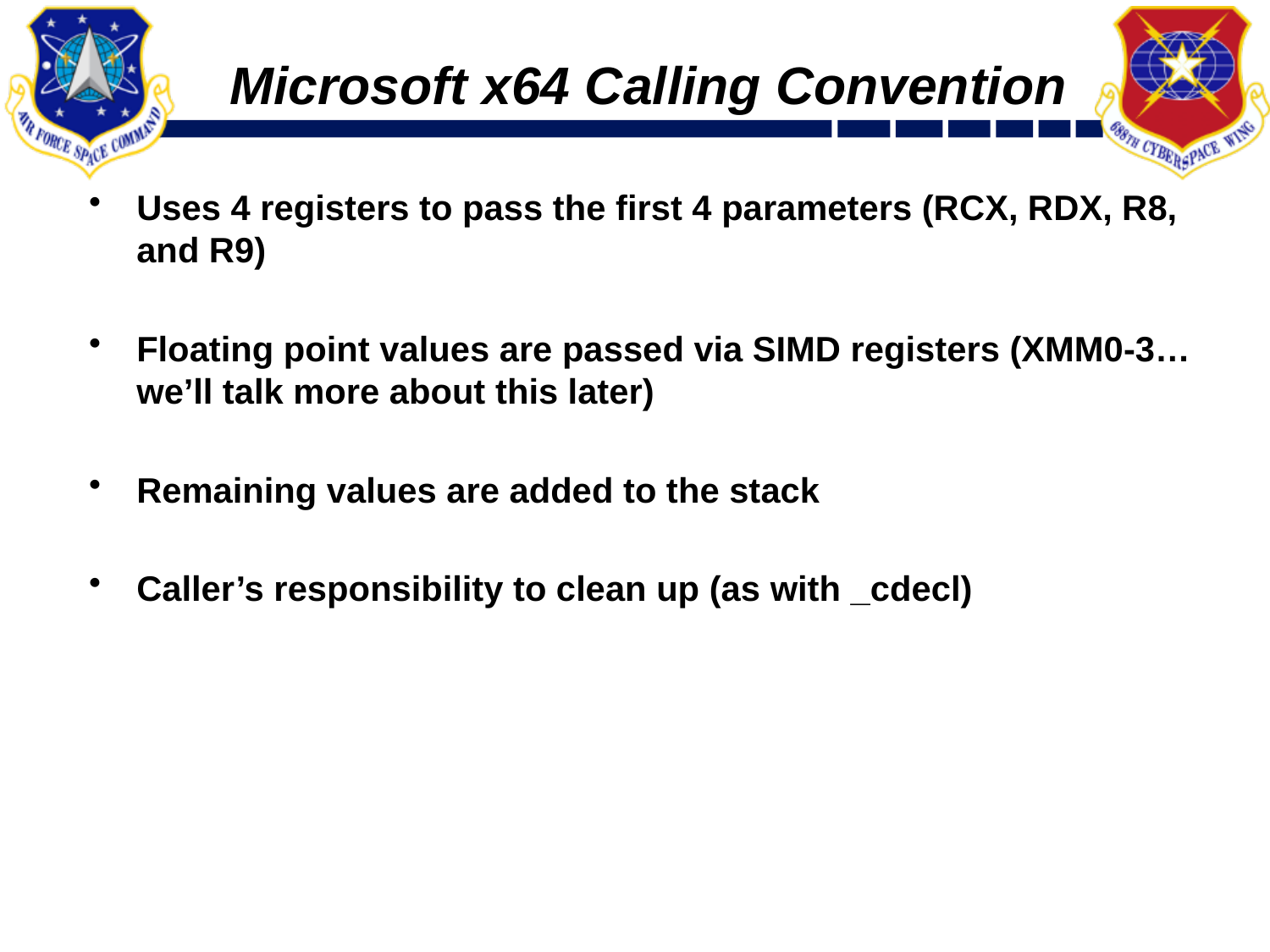

# Microsoft x64 Calling Convention
Uses 4 registers to pass the first 4 parameters (RCX, RDX, R8, and R9)

Floating point values are passed via SIMD registers (XMM0-3…we’ll talk more about this later)

Remaining values are added to the stack

Caller’s responsibility to clean up (as with _cdecl)